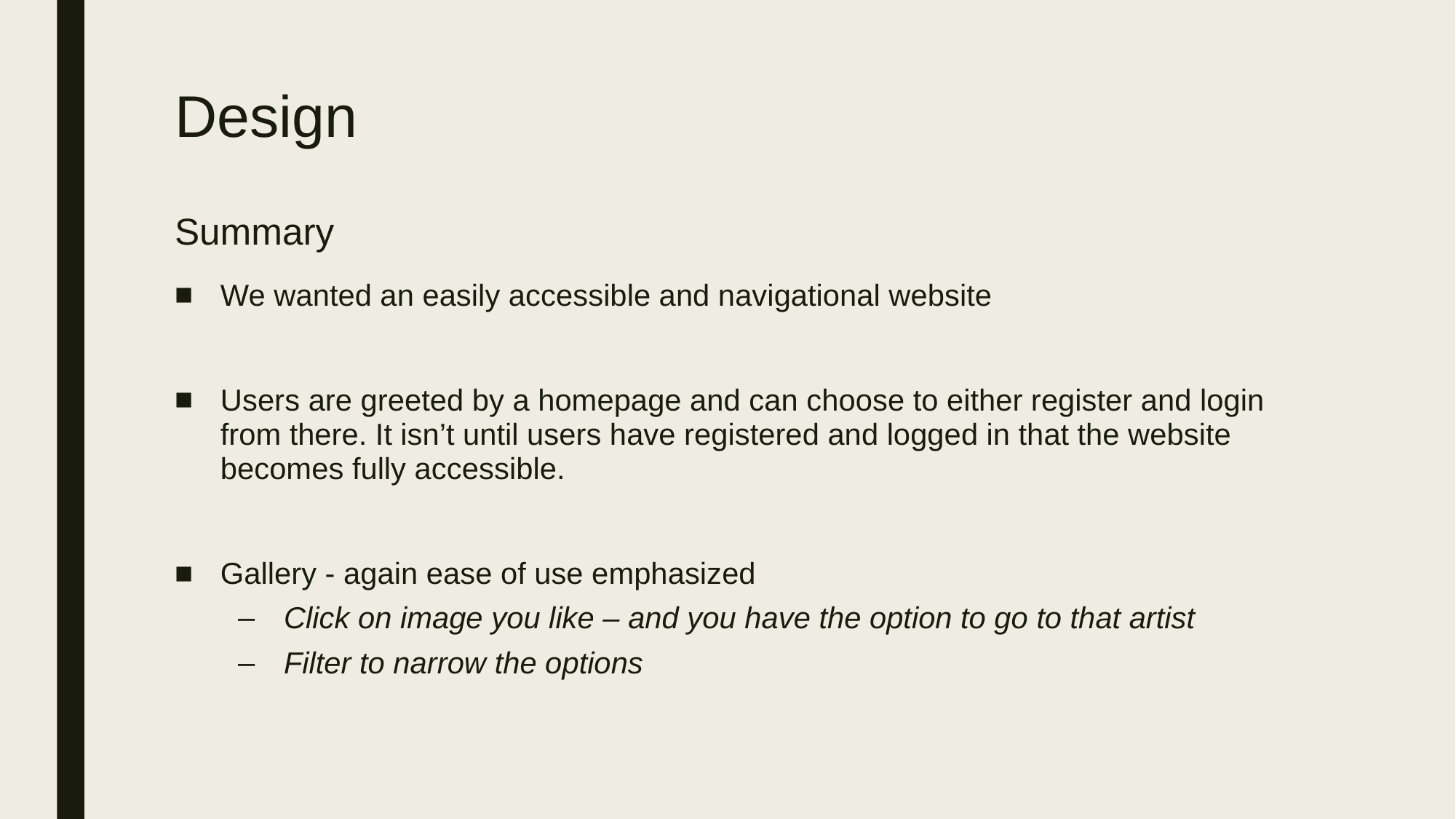

# Design Summary
We wanted an easily accessible and navigational website

Users are greeted by a homepage and can choose to either register and login from there. It isn’t until users have registered and logged in that the website becomes fully accessible.

Gallery - again ease of use emphasized
Click on image you like – and you have the option to go to that artist
Filter to narrow the options